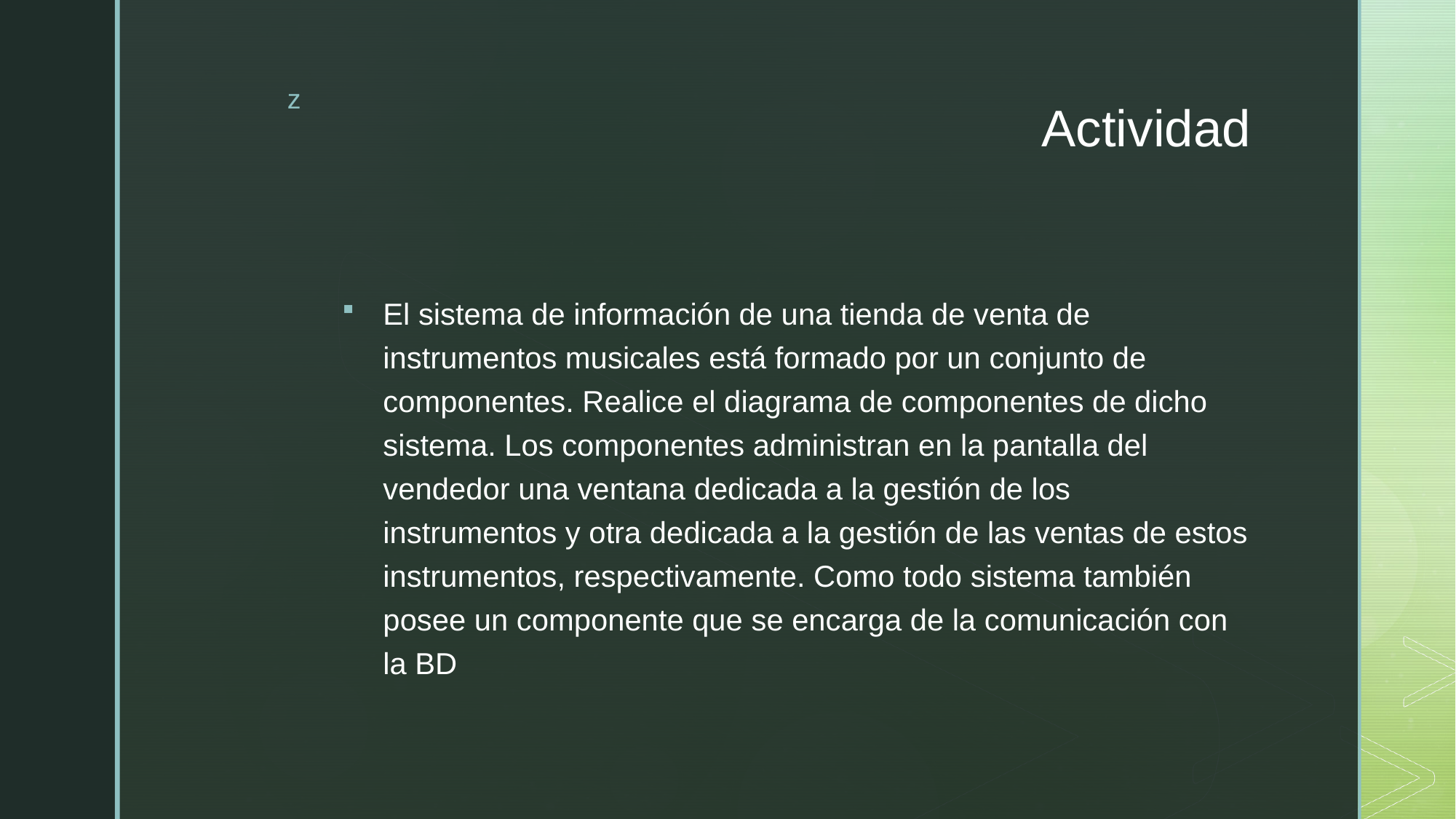

# Actividad
El sistema de información de una tienda de venta de instrumentos musicales está formado por un conjunto de componentes. Realice el diagrama de componentes de dicho sistema. Los componentes administran en la pantalla del vendedor una ventana dedicada a la gestión de los instrumentos y otra dedicada a la gestión de las ventas de estos instrumentos, respectivamente. Como todo sistema también posee un componente que se encarga de la comunicación con la BD